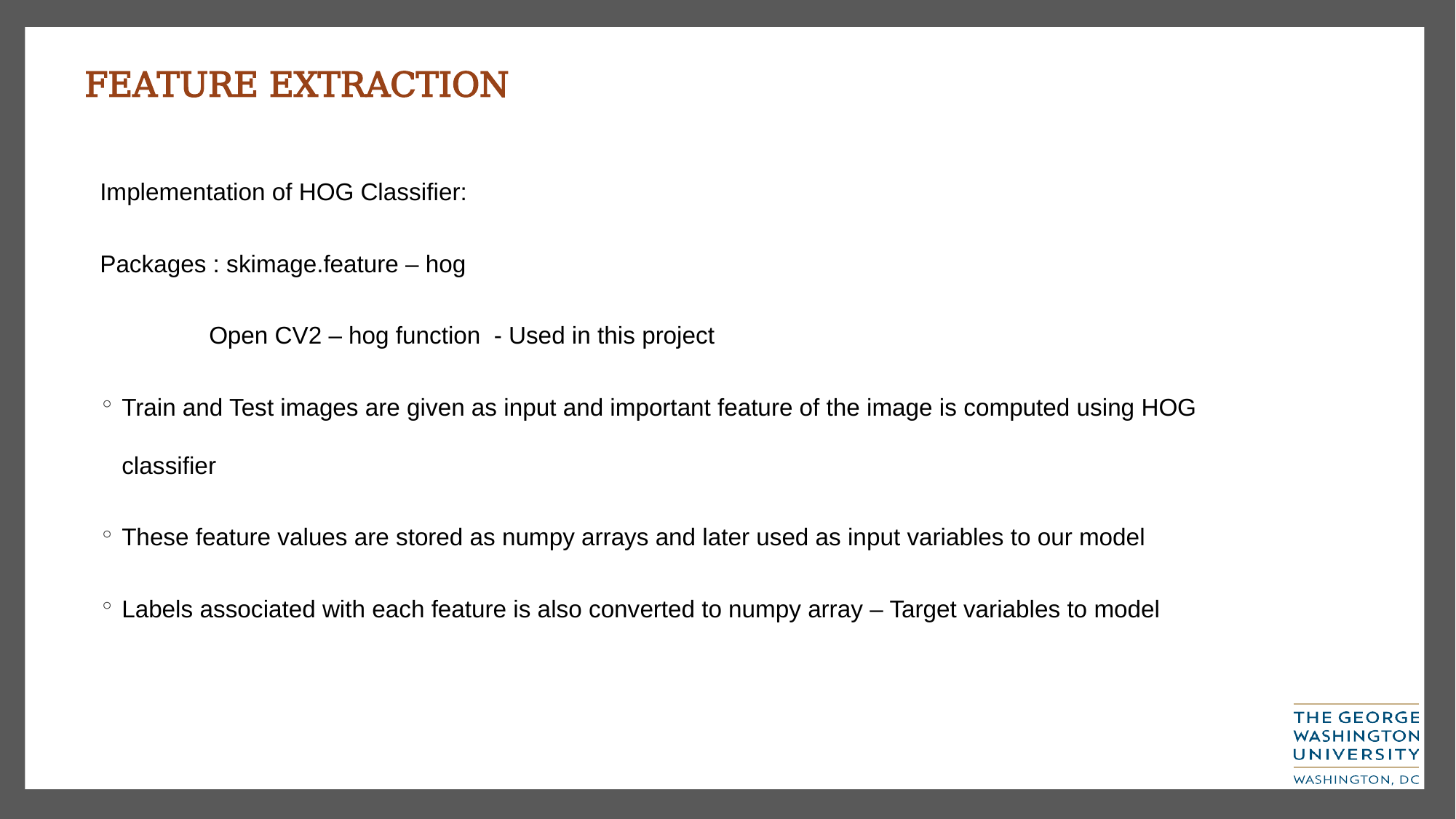

# FEATURE EXTRACTION
Implementation of HOG Classifier:
Packages : skimage.feature – hog
	Open CV2 – hog function  - Used in this project
Train and Test images are given as input and important feature of the image is computed using HOG classifier
These feature values are stored as numpy arrays and later used as input variables to our model
Labels associated with each feature is also converted to numpy array – Target variables to model